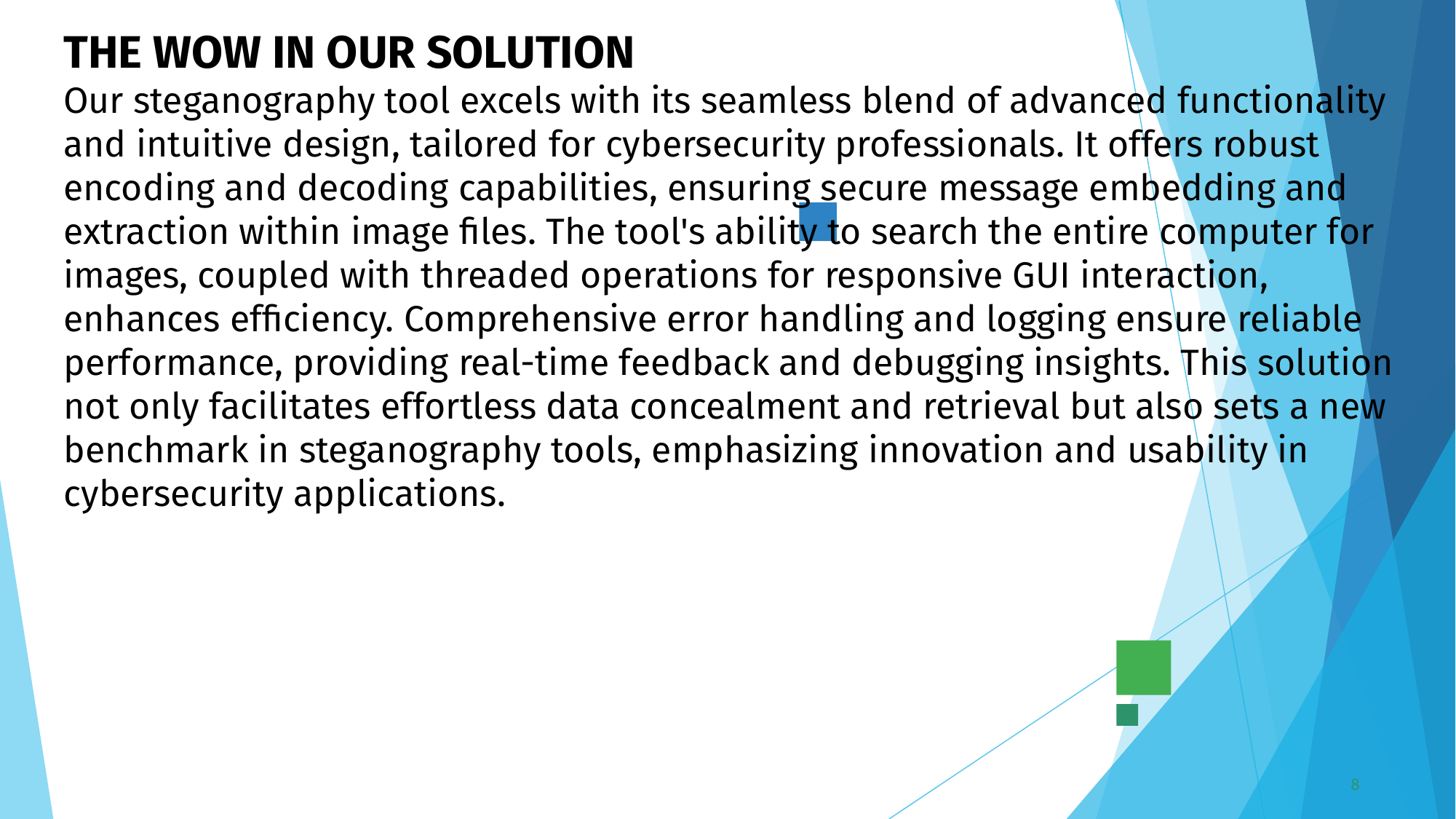

# THE WOW IN OUR SOLUTION Our steganography tool excels with its seamless blend of advanced functionality and intuitive design, tailored for cybersecurity professionals. It offers robust encoding and decoding capabilities, ensuring secure message embedding and extraction within image files. The tool's ability to search the entire computer for images, coupled with threaded operations for responsive GUI interaction, enhances efficiency. Comprehensive error handling and logging ensure reliable performance, providing real-time feedback and debugging insights. This solution not only facilitates effortless data concealment and retrieval but also sets a new benchmark in steganography tools, emphasizing innovation and usability in cybersecurity applications.

8